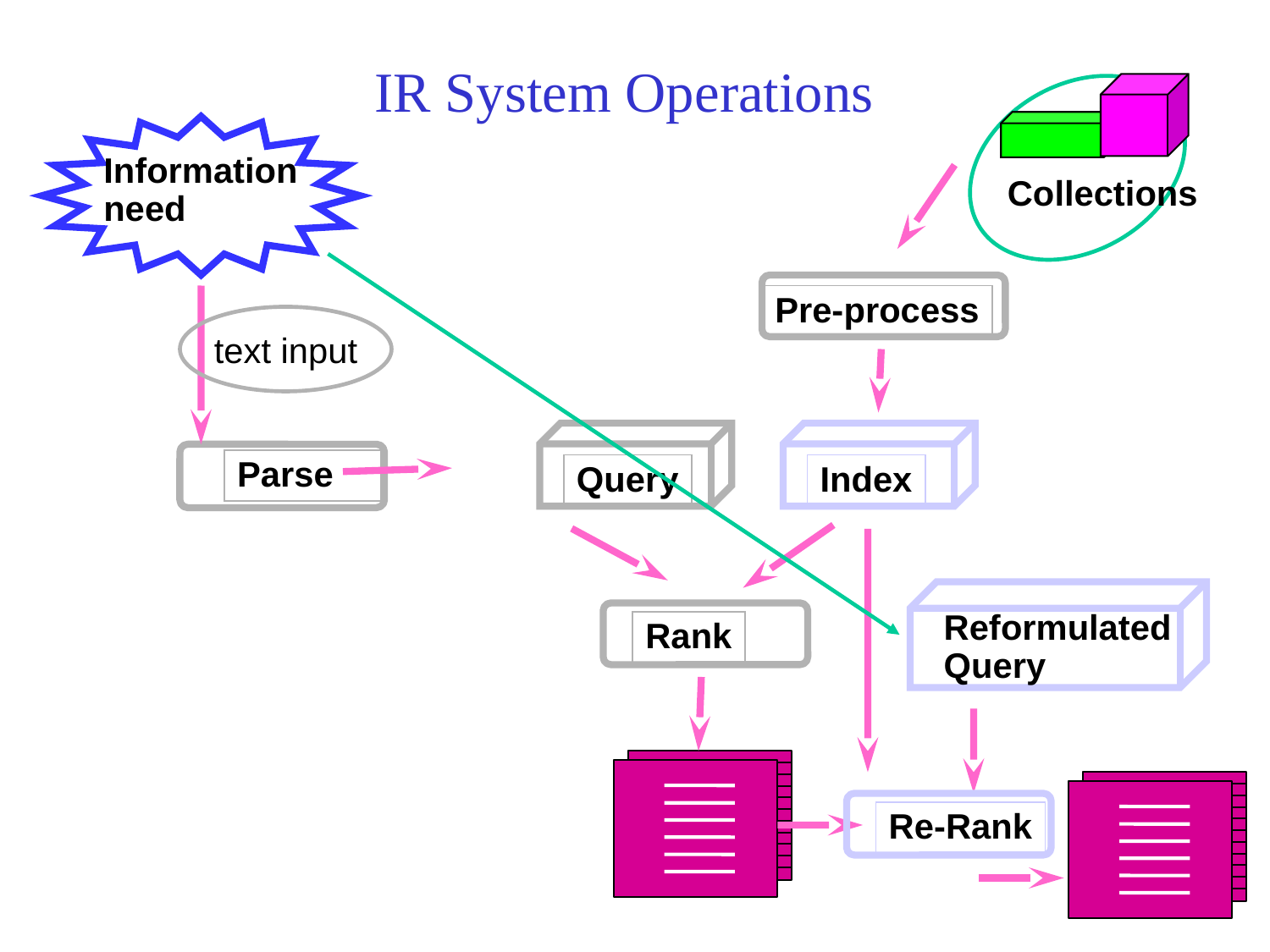

# IR System Operations

Information
need
Collections

Pre-process

text input

Query

Index

Parse

Rank
Reformulated
Query

Re-Rank